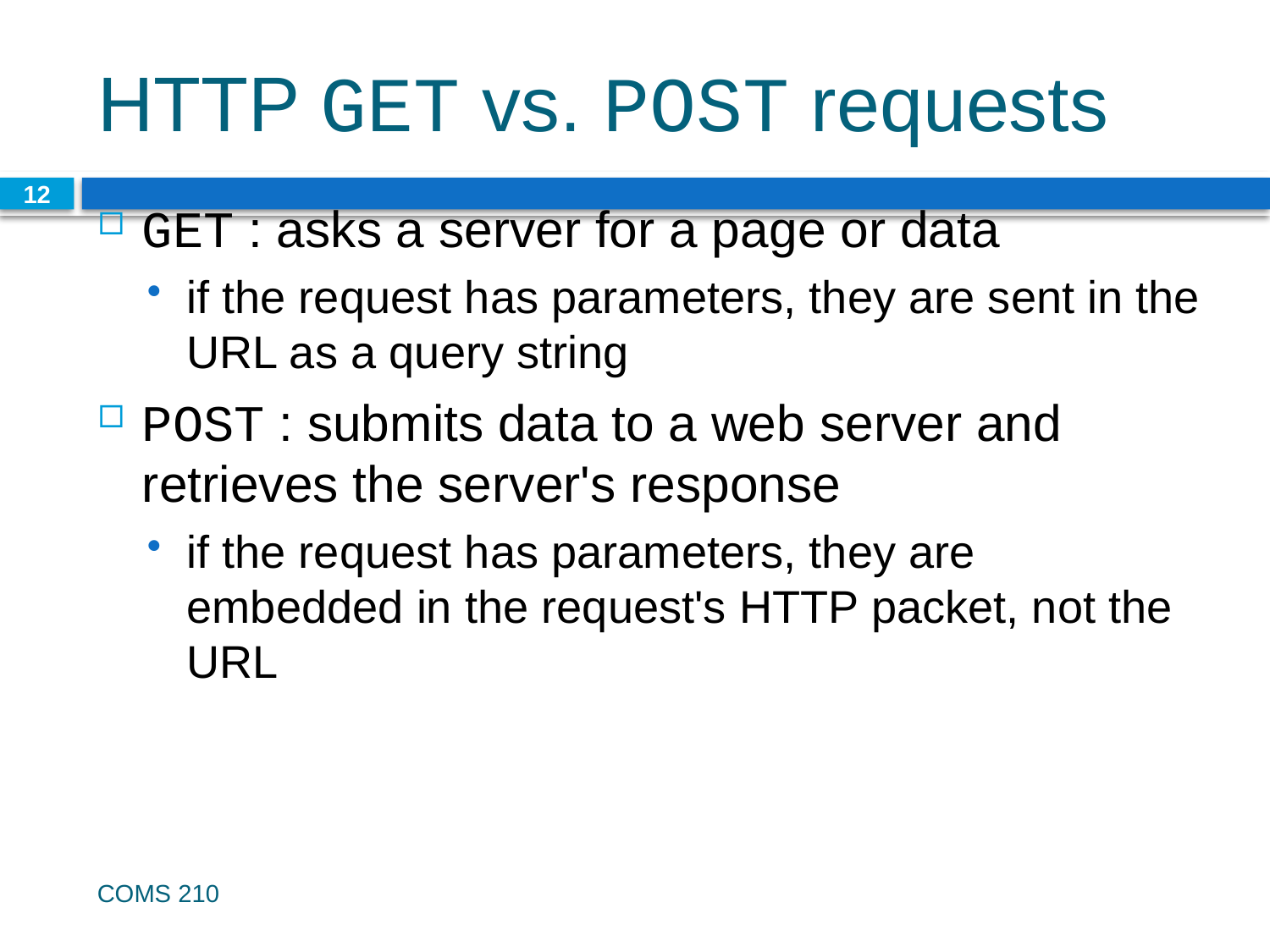

# HTTP GET vs. POST requests
12
GET : asks a server for a page or data
if the request has parameters, they are sent in the URL as a query string
POST : submits data to a web server and retrieves the server's response
if the request has parameters, they are embedded in the request's HTTP packet, not the URL
COMS 210